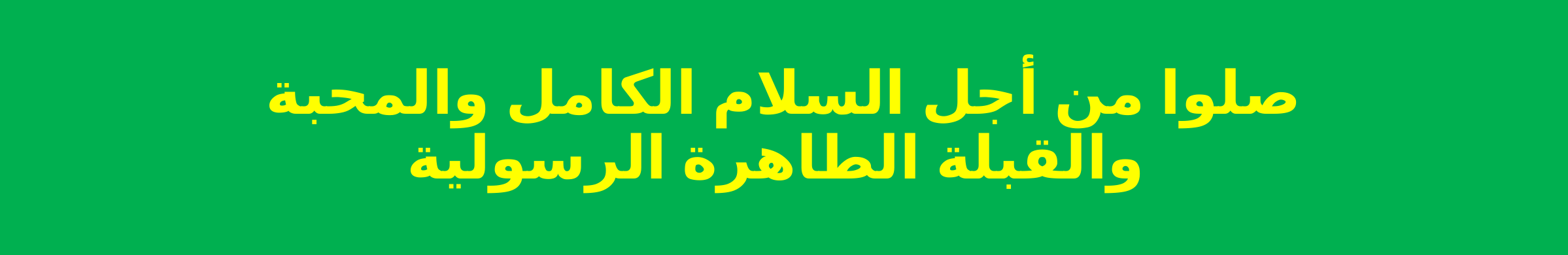

صلوا من أجل السلام الكامل والمحبة
 والقبلة الطاهرة الرسولية